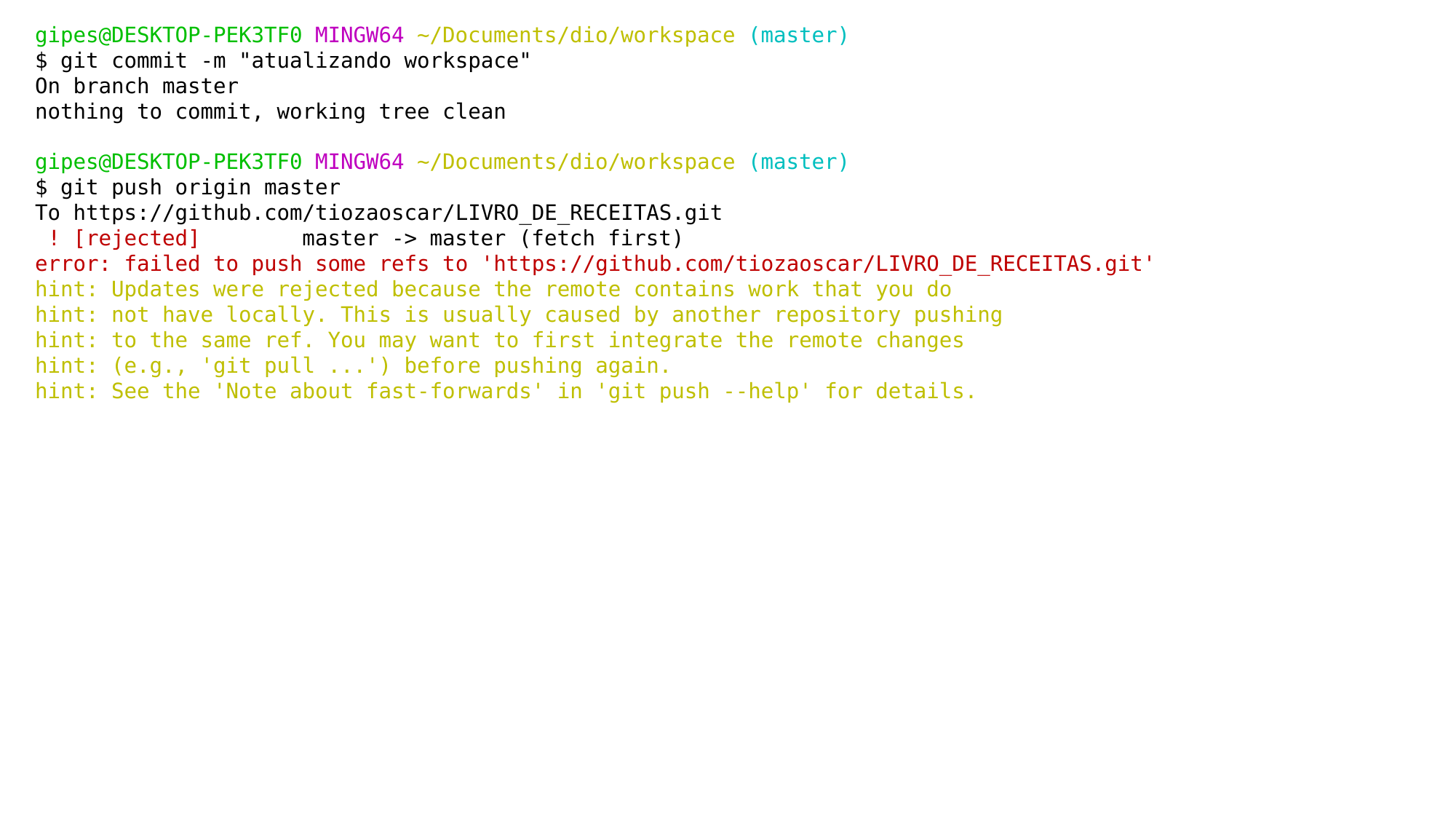

gipes@DESKTOP-PEK3TF0 MINGW64 ~/Documents/dio/workspace (master)
$ git commit -m "atualizando workspace"
On branch master
nothing to commit, working tree clean

gipes@DESKTOP-PEK3TF0 MINGW64 ~/Documents/dio/workspace (master)
$ git push origin master
To https://github.com/tiozaoscar/LIVRO_DE_RECEITAS.git
 ! [rejected]        master -> master (fetch first)
error: failed to push some refs to 'https://github.com/tiozaoscar/LIVRO_DE_RECEITAS.git'
hint: Updates were rejected because the remote contains work that you do
hint: not have locally. This is usually caused by another repository pushing
hint: to the same ref. You may want to first integrate the remote changes
hint: (e.g., 'git pull ...') before pushing again.
hint: See the 'Note about fast-forwards' in 'git push --help' for details.